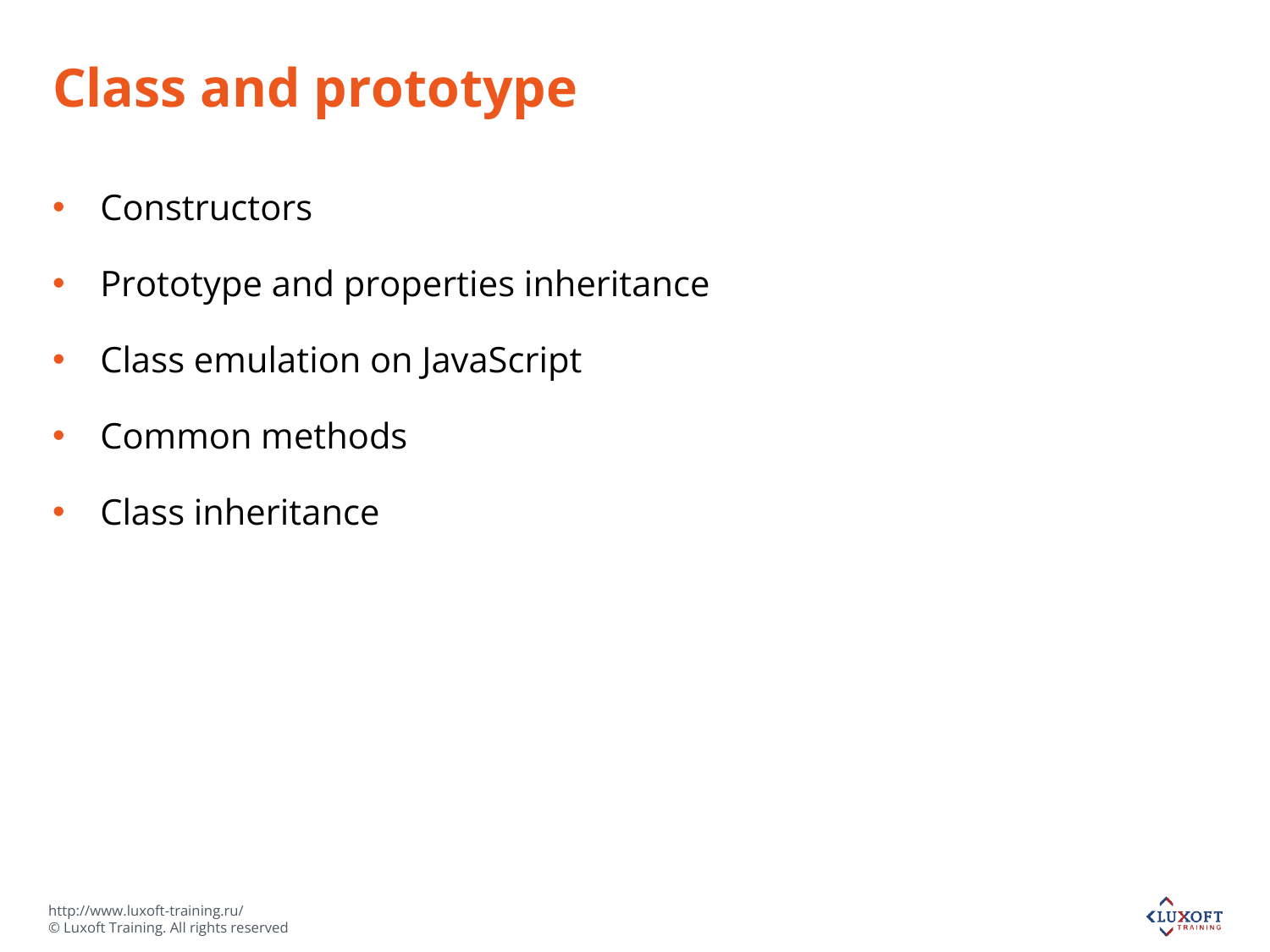

# Class and prototype
Constructors
Prototype and properties inheritance
Class emulation on JavaScript
Common methods
Class inheritance